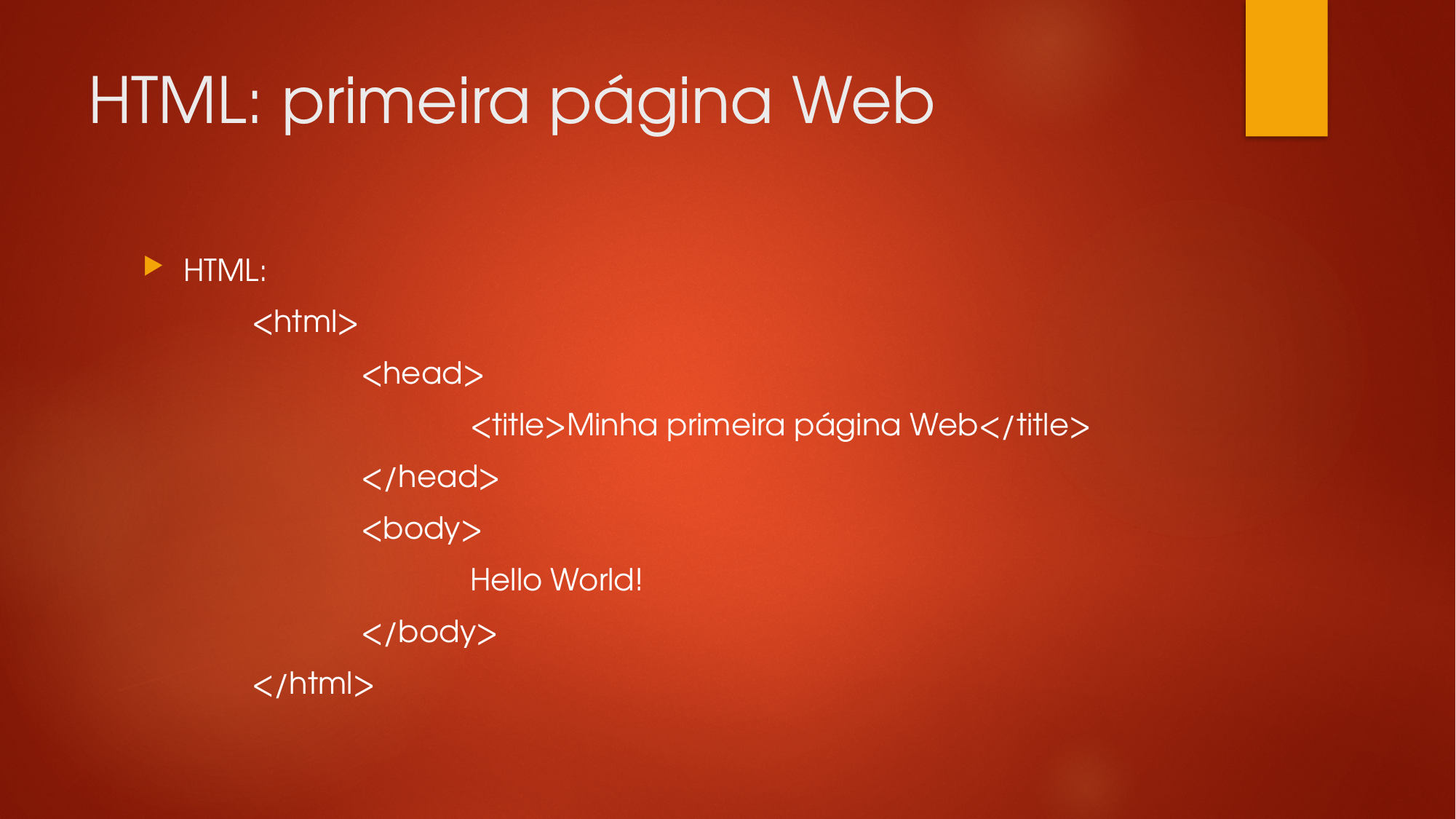

# HTML: primeira página Web
HTML:
	<html>
		<head>
			<title>Minha primeira página Web</title>
		</head>
		<body>
			Hello World!
		</body>
	</html>